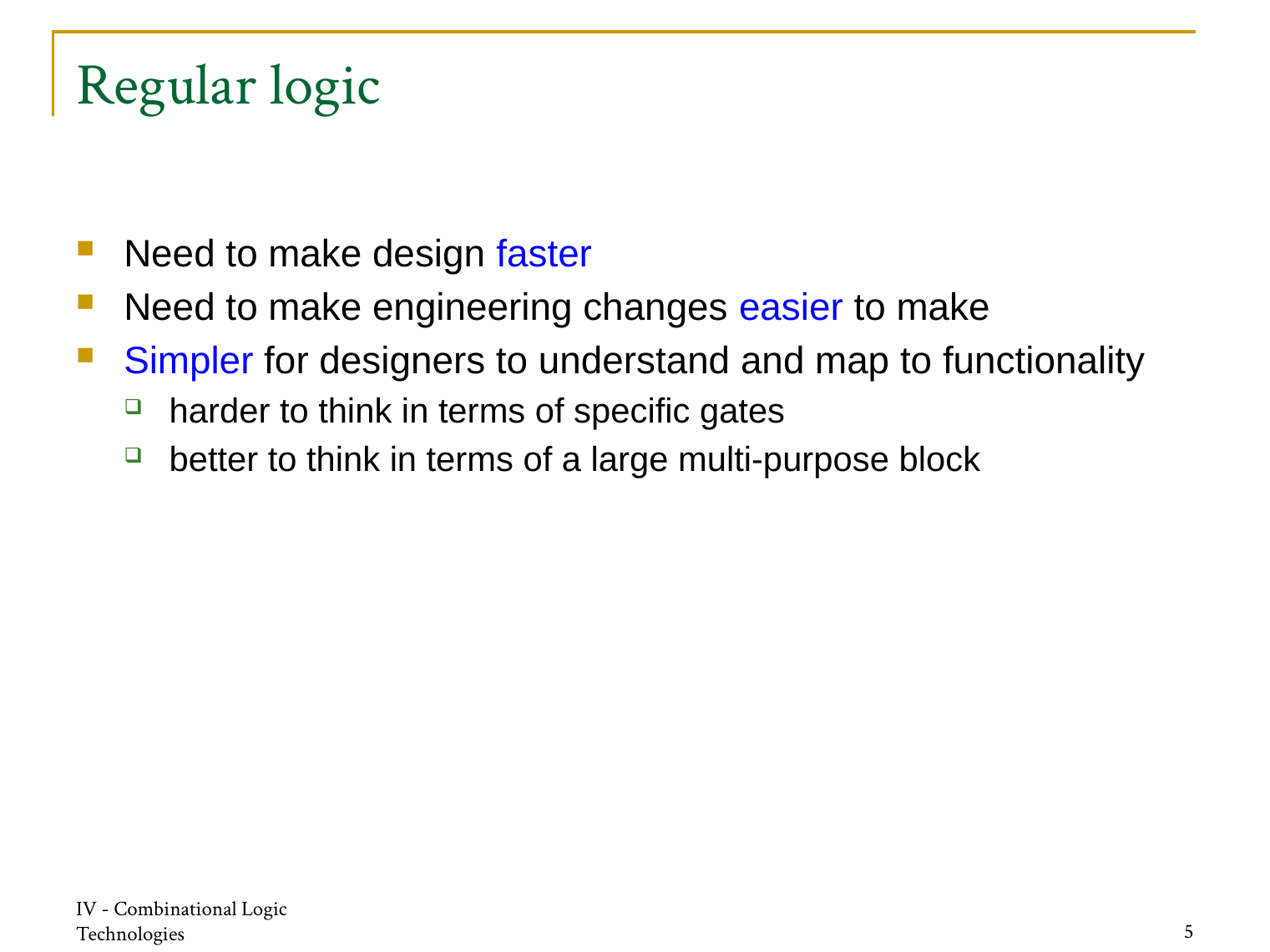

# Regular logic
Need to make design faster
Need to make engineering changes easier to make
Simpler for designers to understand and map to functionality
harder to think in terms of specific gates
better to think in terms of a large multi-purpose block
IV - Combinational Logic Technologies
5